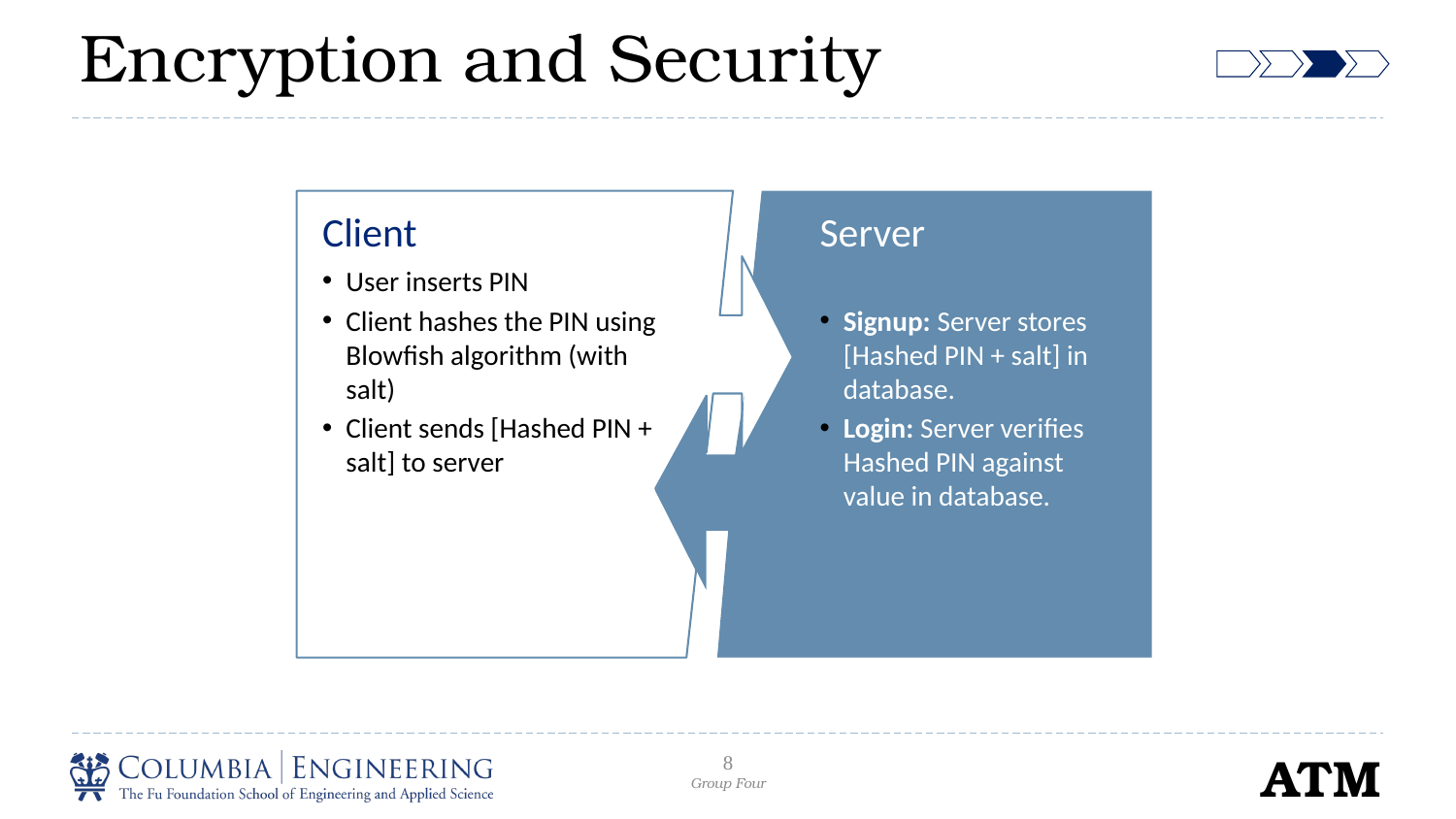

# Encryption and Security

Client
User inserts PIN
Client hashes the PIN using Blowfish algorithm (with salt)
Client sends [Hashed PIN + salt] to server

Server

Signup: Server stores [Hashed PIN + salt] in database.
Login: Server verifies Hashed PIN against value in database.

8
Group Four